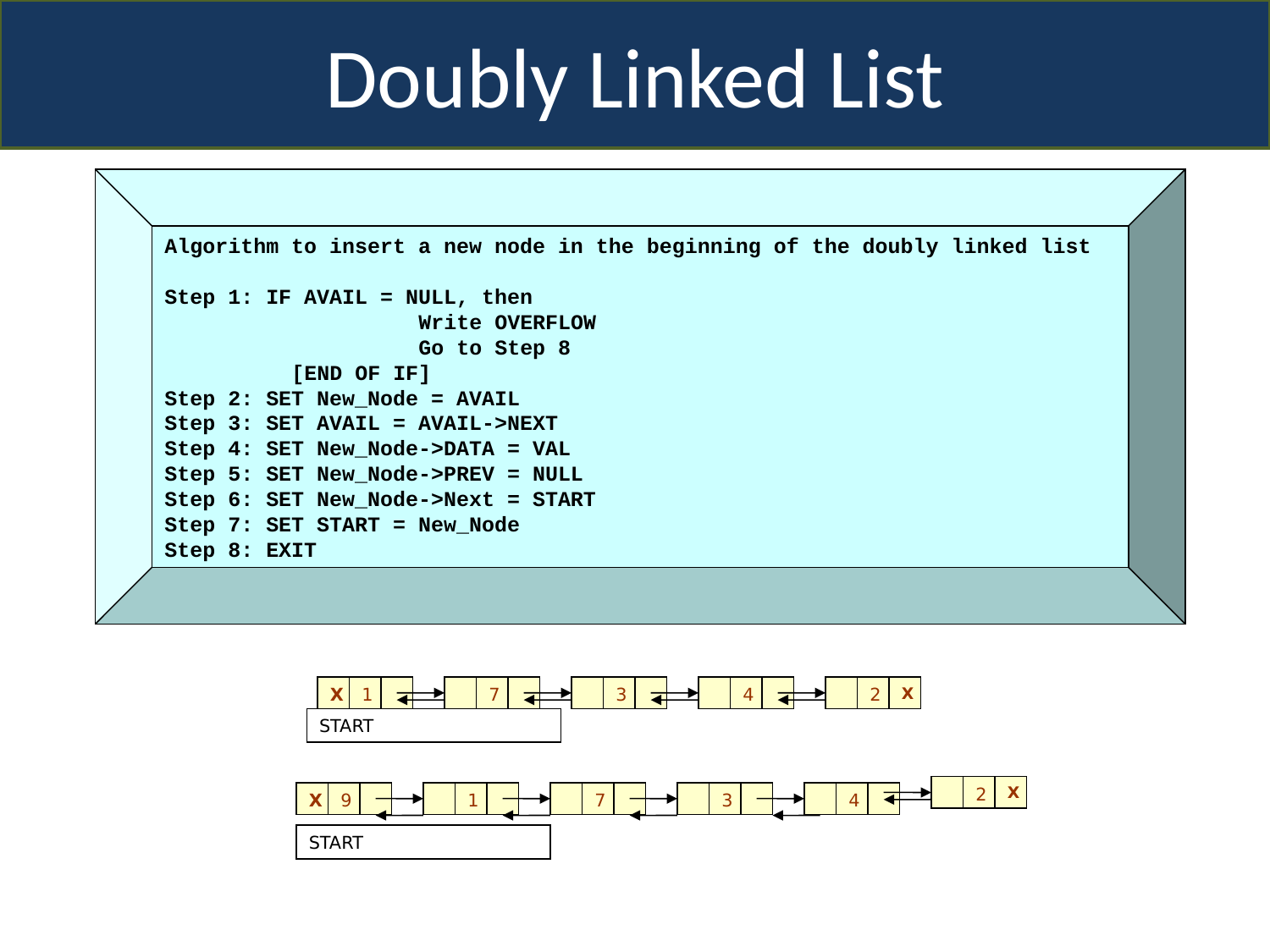

Doubly Linked List
Algorithm to insert a new node in the beginning of the doubly linked list

Step 1: IF AVAIL = NULL, then
		Write OVERFLOW
		Go to Step 8
	[END OF IF]
Step 2: SET New_Node = AVAIL
Step 3: SET AVAIL = AVAIL->NEXT
Step 4: SET New_Node->DATA = VAL
Step 5: SET New_Node->PREV = NULL
Step 6: SET New_Node->Next = START
Step 7: SET START = New_Node
Step 8: EXIT

X
1

7

3

4

2
X

START

2
X
X
9

1

7

3

4

START